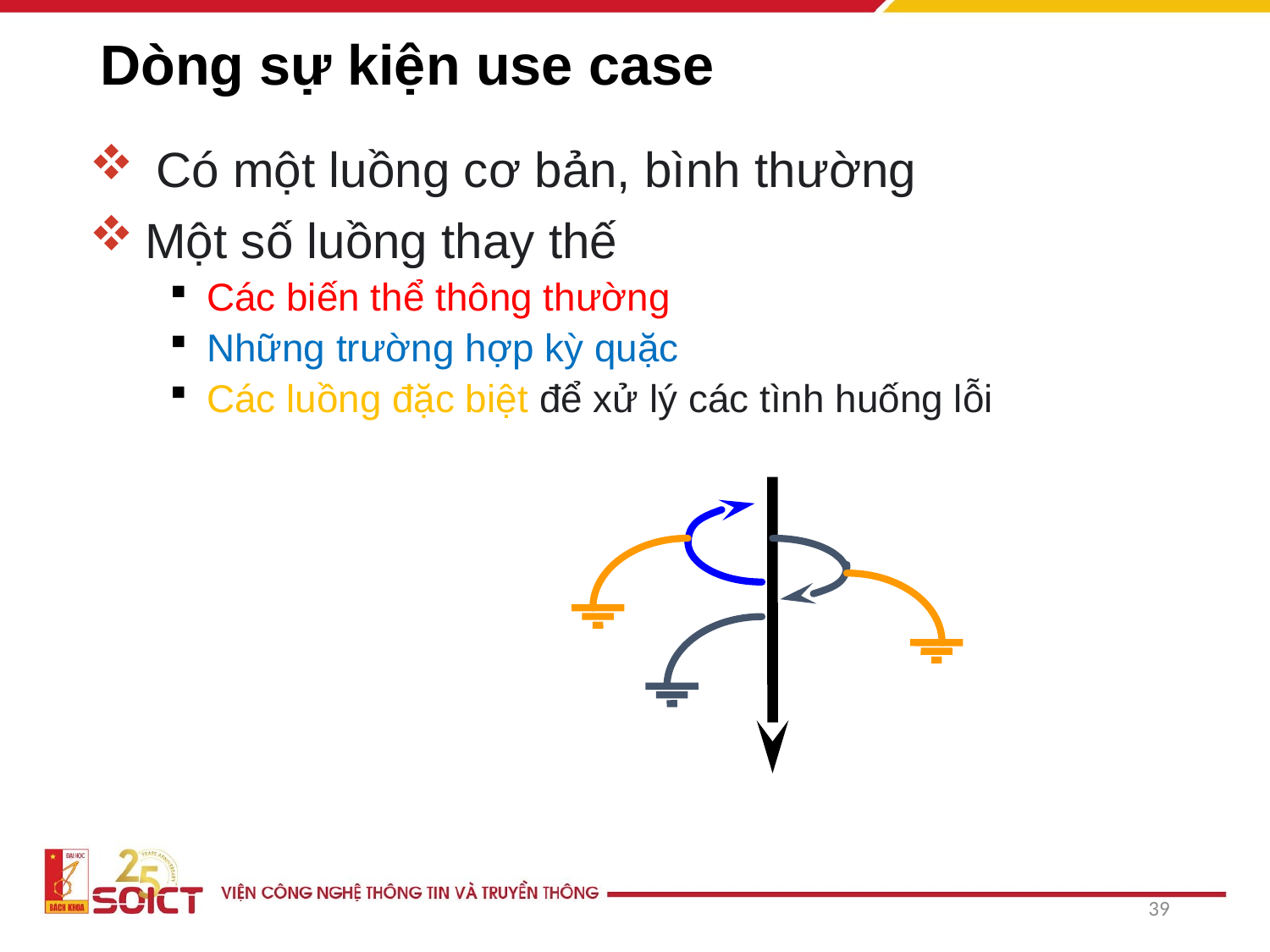

# Dòng sự kiện use case
 Có một luồng cơ bản, bình thường
Một số luồng thay thế
Các biến thể thông thường
Những trường hợp kỳ quặc
Các luồng đặc biệt để xử lý các tình huống lỗi

39